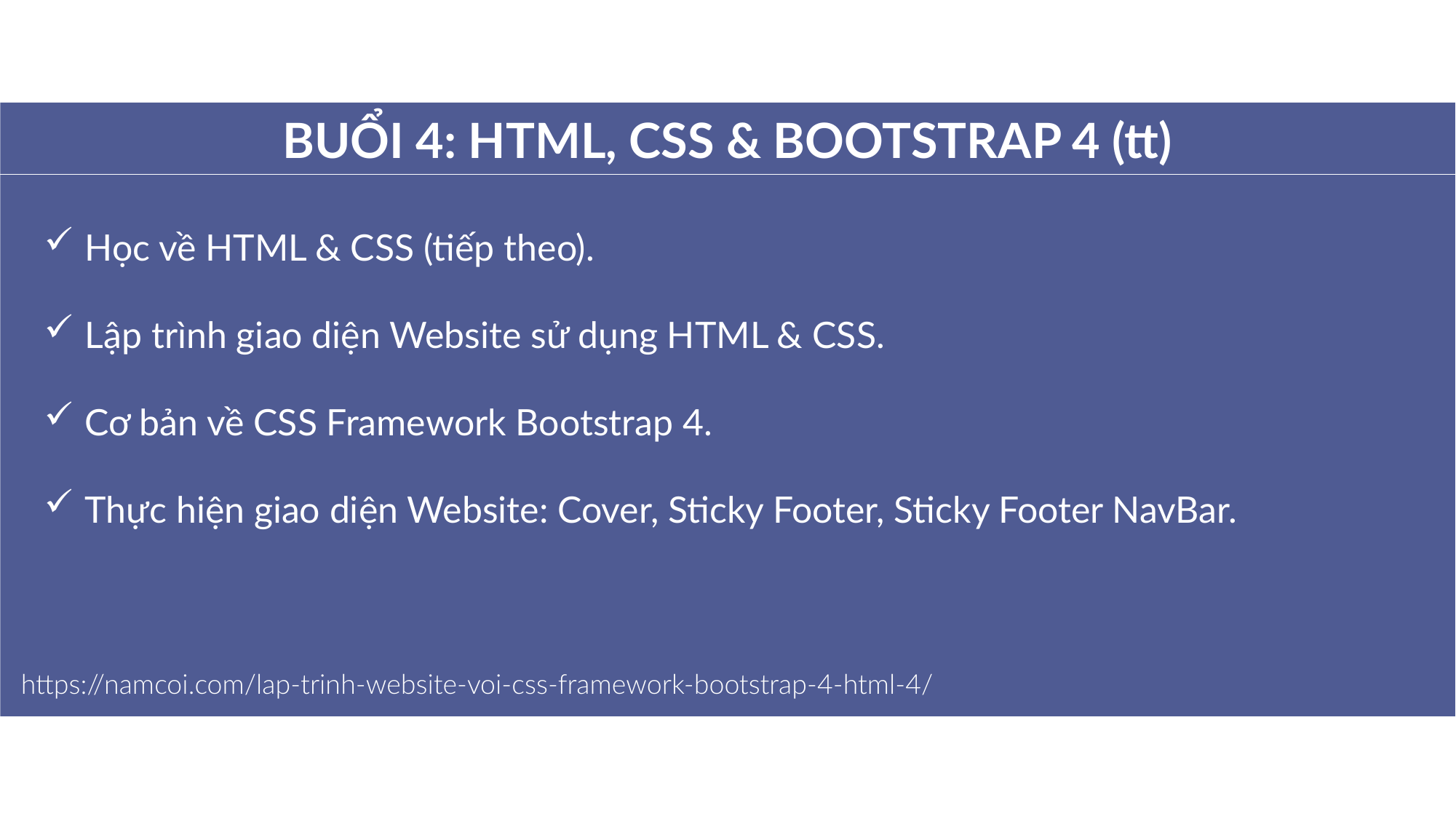

BUỔI 4: HTML, CSS & BOOTSTRAP 4 (tt)
Học về HTML & CSS (tiếp theo).
Lập trình giao diện Website sử dụng HTML & CSS.
Cơ bản về CSS Framework Bootstrap 4.
Thực hiện giao diện Website: Cover, Sticky Footer, Sticky Footer NavBar.
https://namcoi.com/lap-trinh-website-voi-css-framework-bootstrap-4-html-4/